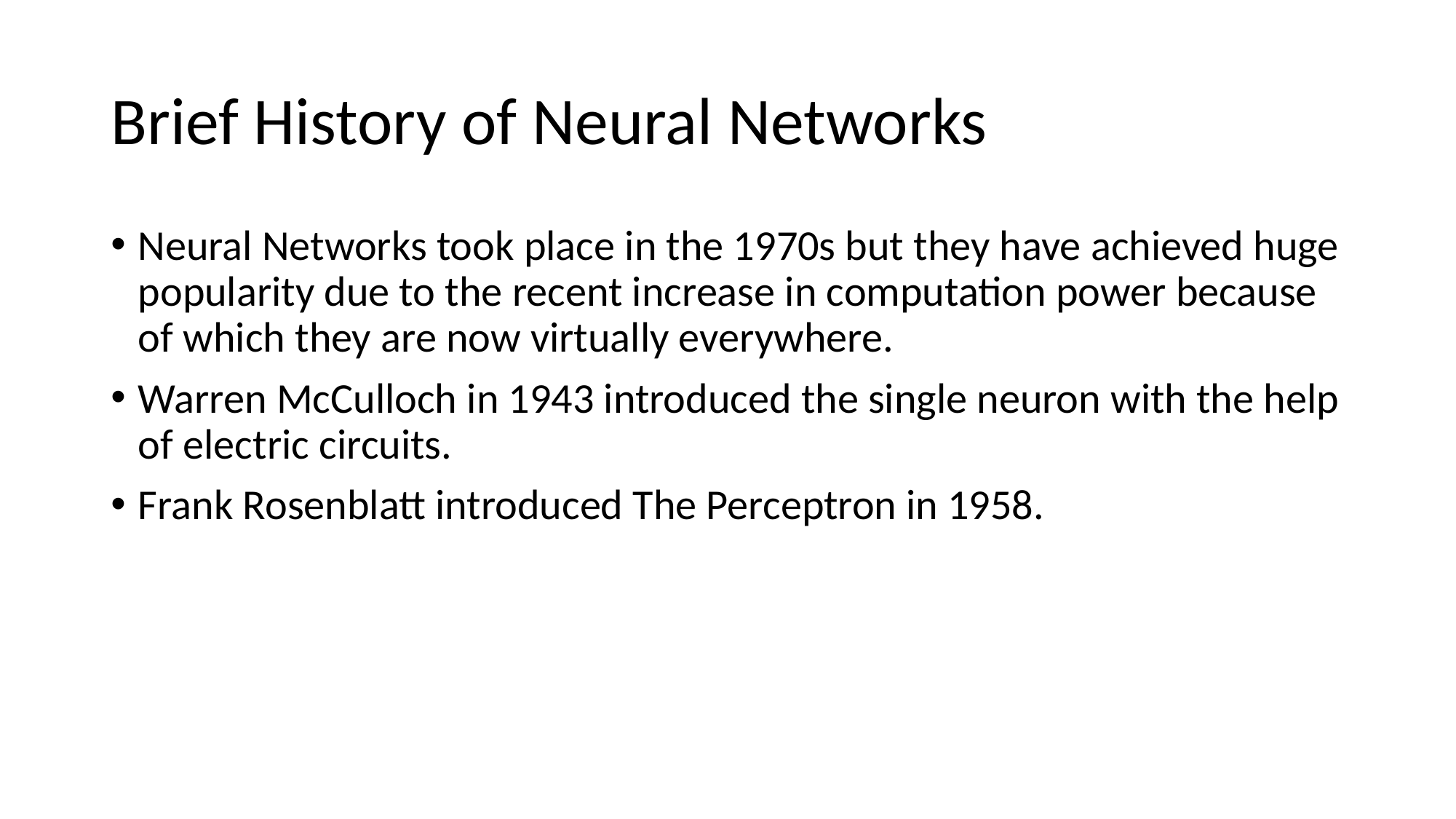

# Brief History of Neural Networks
Neural Networks took place in the 1970s but they have achieved huge popularity due to the recent increase in computation power because of which they are now virtually everywhere.
Warren McCulloch in 1943 introduced the single neuron with the help of electric circuits.
Frank Rosenblatt introduced The Perceptron in 1958.